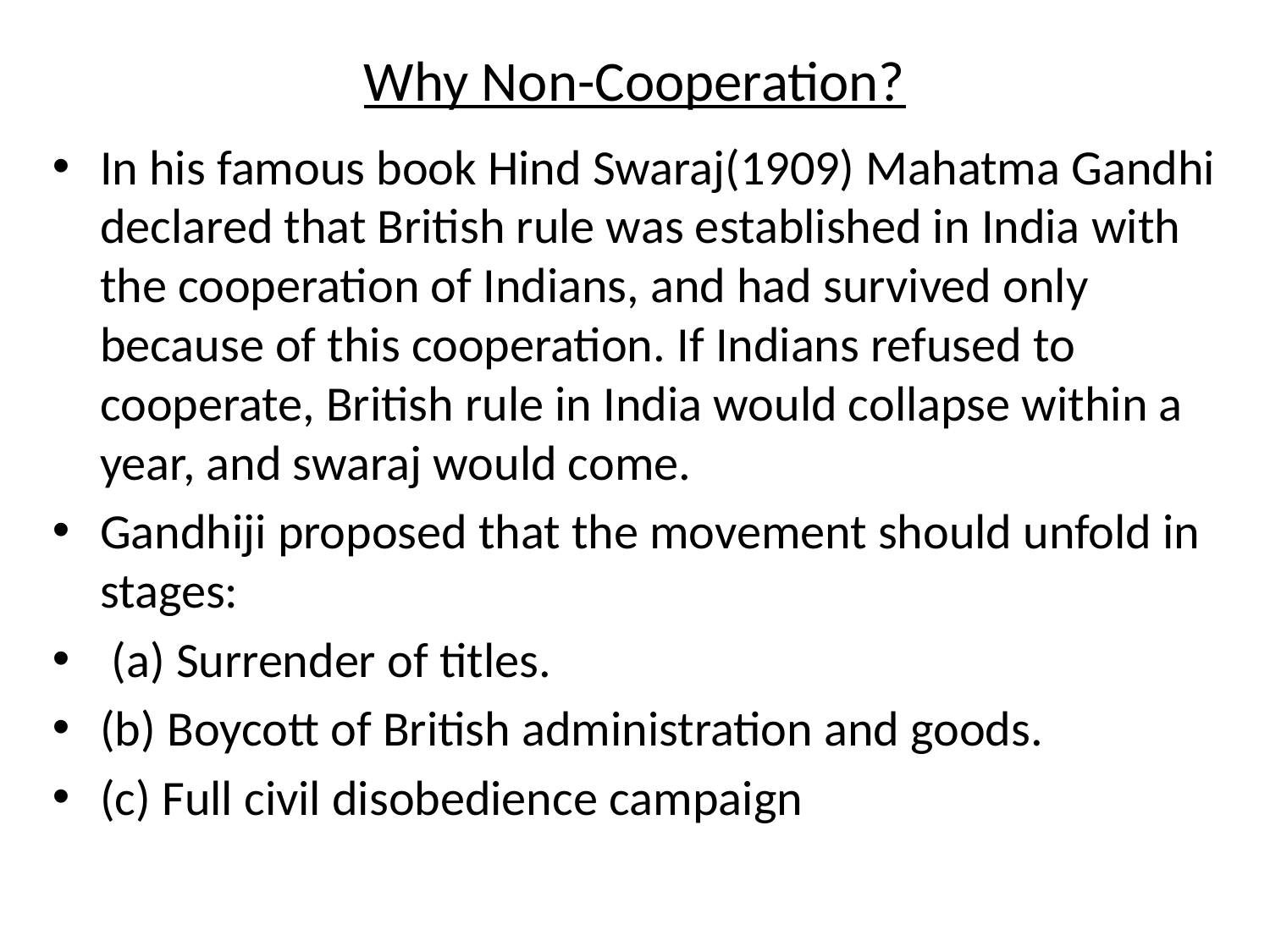

# Why Non-Cooperation?
In his famous book Hind Swaraj(1909) Mahatma Gandhi declared that British rule was established in India with the cooperation of Indians, and had survived only because of this cooperation. If Indians refused to cooperate, British rule in India would collapse within a year, and swaraj would come.
Gandhiji proposed that the movement should unfold in stages:
 (a) Surrender of titles.
(b) Boycott of British administration and goods.
(c) Full civil disobedience campaign